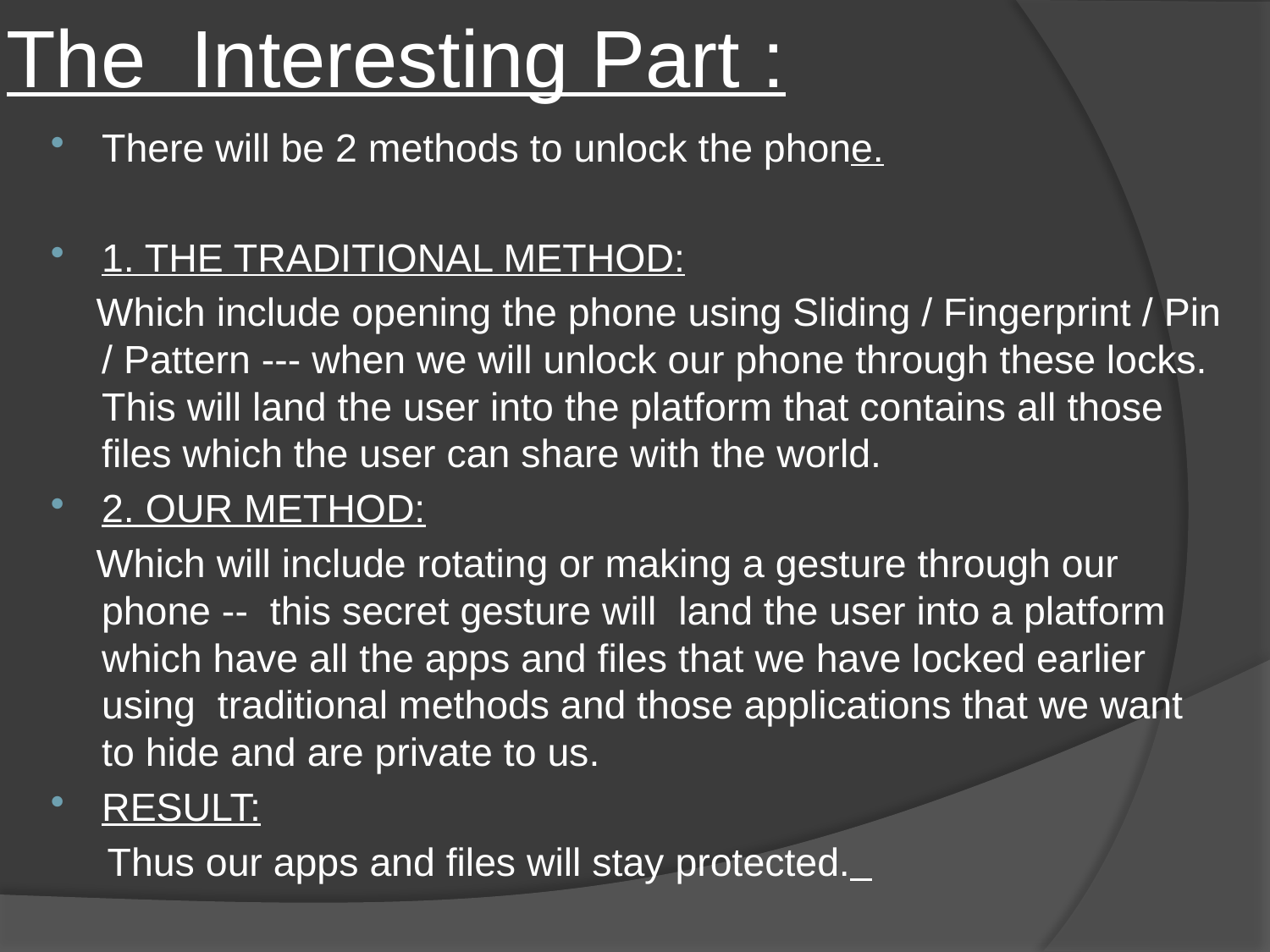

# The  Interesting Part :
There will be 2 methods to unlock the phone.

1. THE TRADITIONAL METHOD:
    Which include opening the phone using Sliding / Fingerprint / Pin / Pattern --- when we will unlock our phone through these locks. This will land the user into the platform that contains all those files which the user can share with the world.
2. OUR METHOD:
    Which will include rotating or making a gesture through our phone --  this secret gesture will  land the user into a platform which have all the apps and files that we have locked earlier using  traditional methods and those applications that we want to hide and are private to us.
RESULT:
     Thus our apps and files will stay protected.